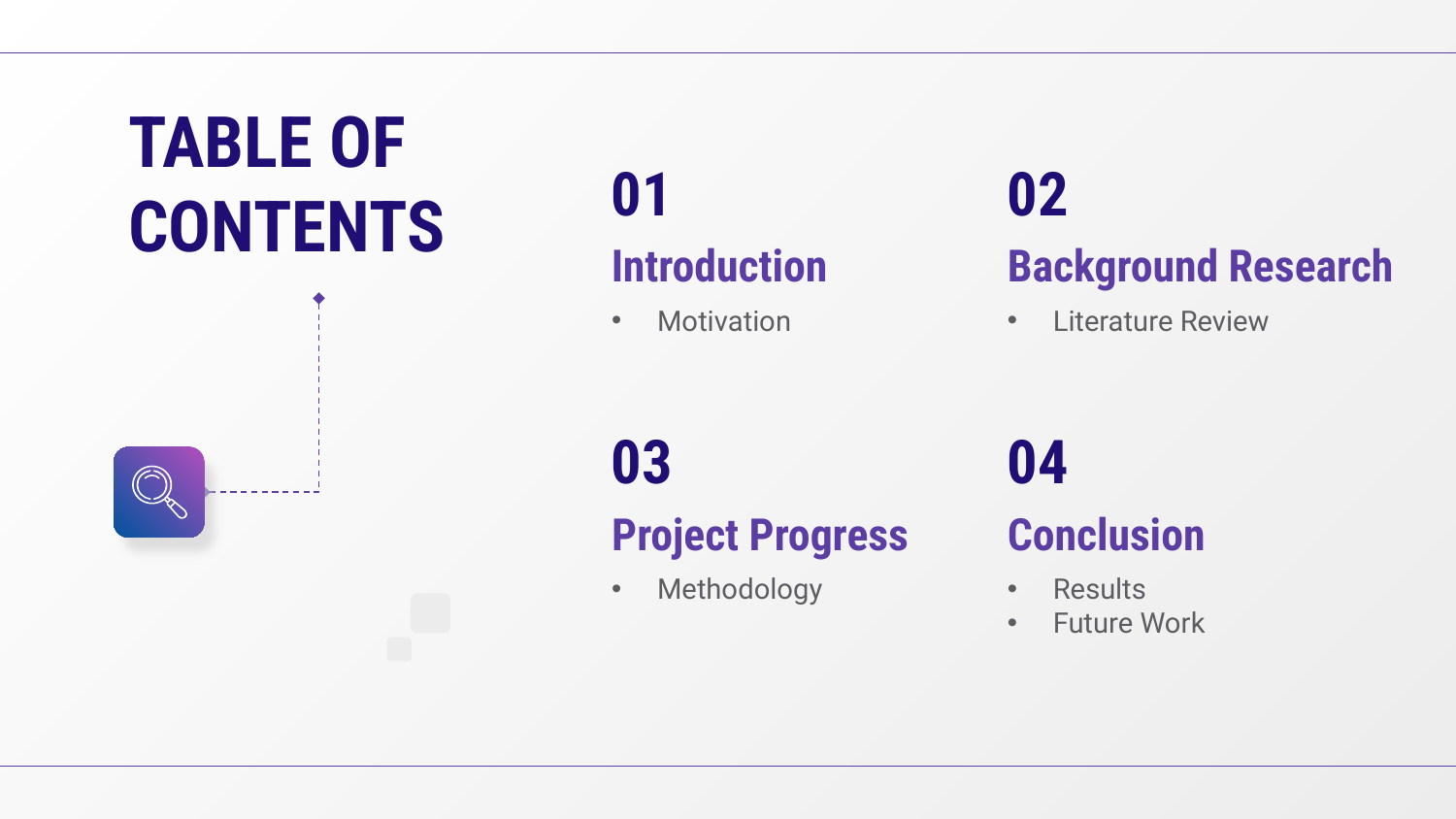

TABLE OF CONTENTS
01
02
# Introduction
Background Research
Motivation
Literature Review
03
04

Project Progress
Conclusion
Methodology

Results
Future Work